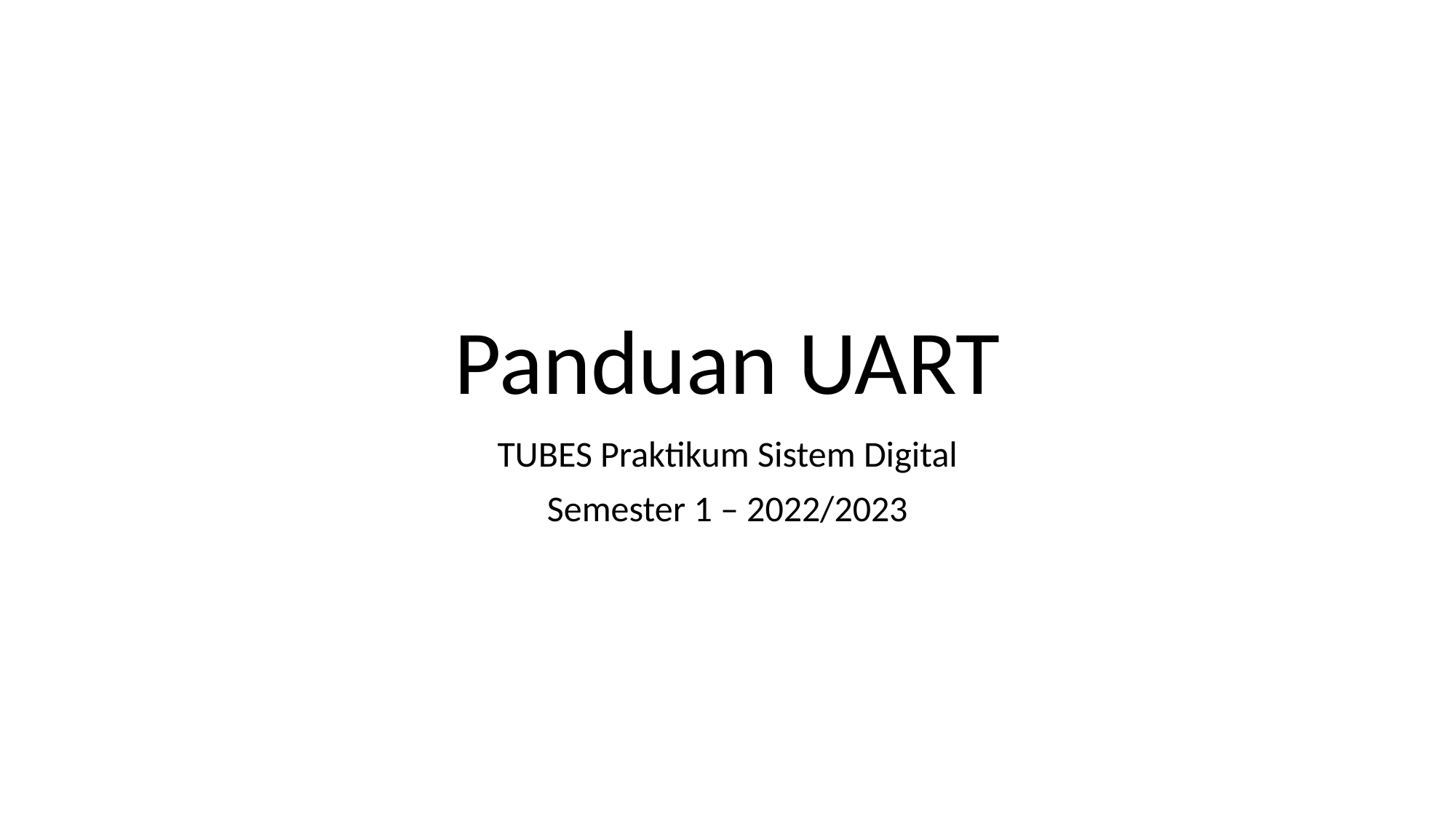

# Panduan UART
TUBES Praktikum Sistem Digital
Semester 1 – 2022/2023